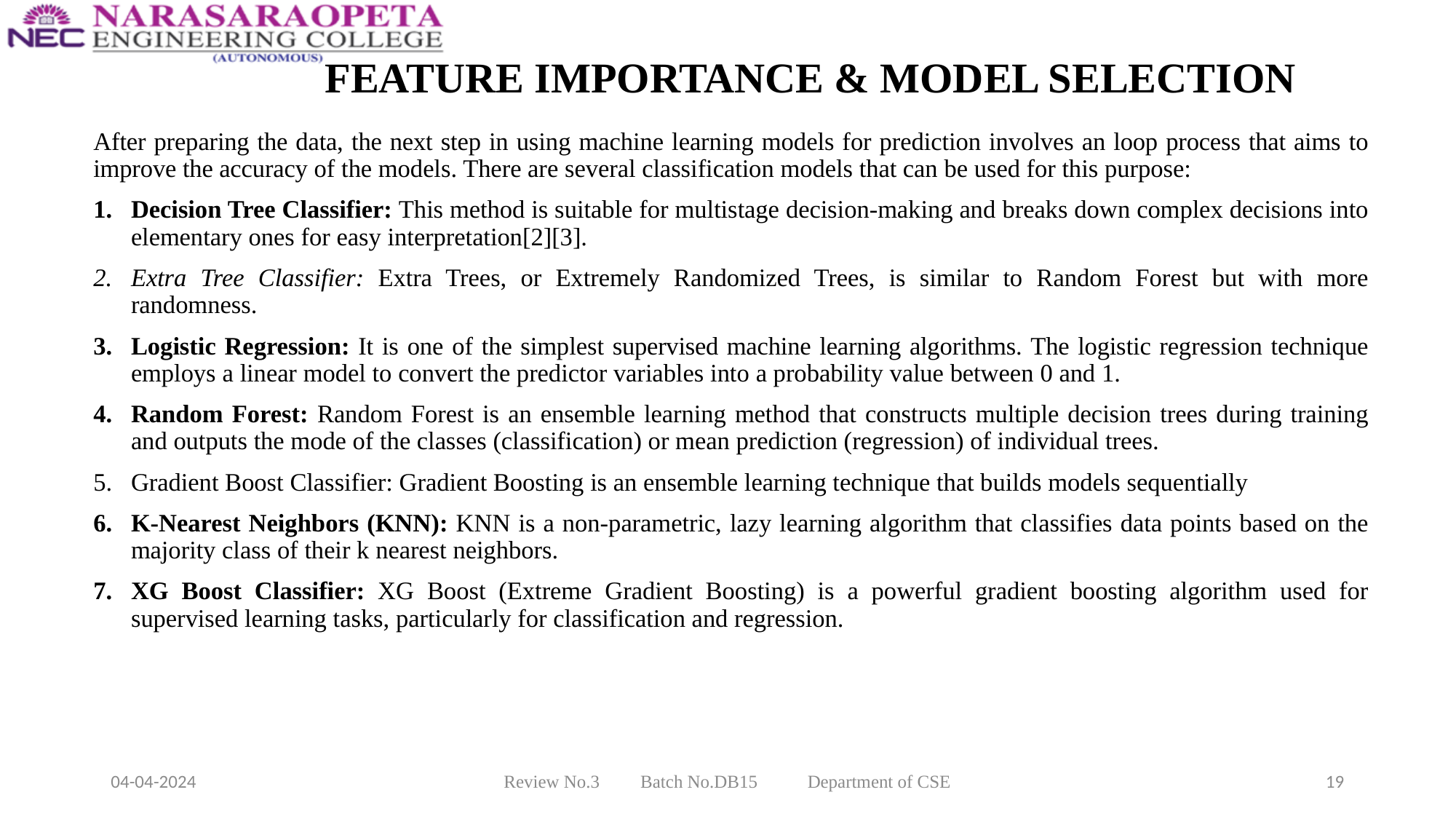

# FEATURE IMPORTANCE & MODEL SELECTION
After preparing the data, the next step in using machine learning models for prediction involves an loop process that aims to improve the accuracy of the models. There are several classification models that can be used for this purpose:
Decision Tree Classifier: This method is suitable for multistage decision-making and breaks down complex decisions into elementary ones for easy interpretation[2][3].
Extra Tree Classifier: Extra Trees, or Extremely Randomized Trees, is similar to Random Forest but with more randomness.
Logistic Regression: It is one of the simplest supervised machine learning algorithms. The logistic regression technique employs a linear model to convert the predictor variables into a probability value between 0 and 1.
Random Forest: Random Forest is an ensemble learning method that constructs multiple decision trees during training and outputs the mode of the classes (classification) or mean prediction (regression) of individual trees.
Gradient Boost Classifier: Gradient Boosting is an ensemble learning technique that builds models sequentially
K-Nearest Neighbors (KNN): KNN is a non-parametric, lazy learning algorithm that classifies data points based on the majority class of their k nearest neighbors.
XG Boost Classifier: XG Boost (Extreme Gradient Boosting) is a powerful gradient boosting algorithm used for supervised learning tasks, particularly for classification and regression.

04-04-2024
Review No.3         Batch No.DB15           Department of CSE
19